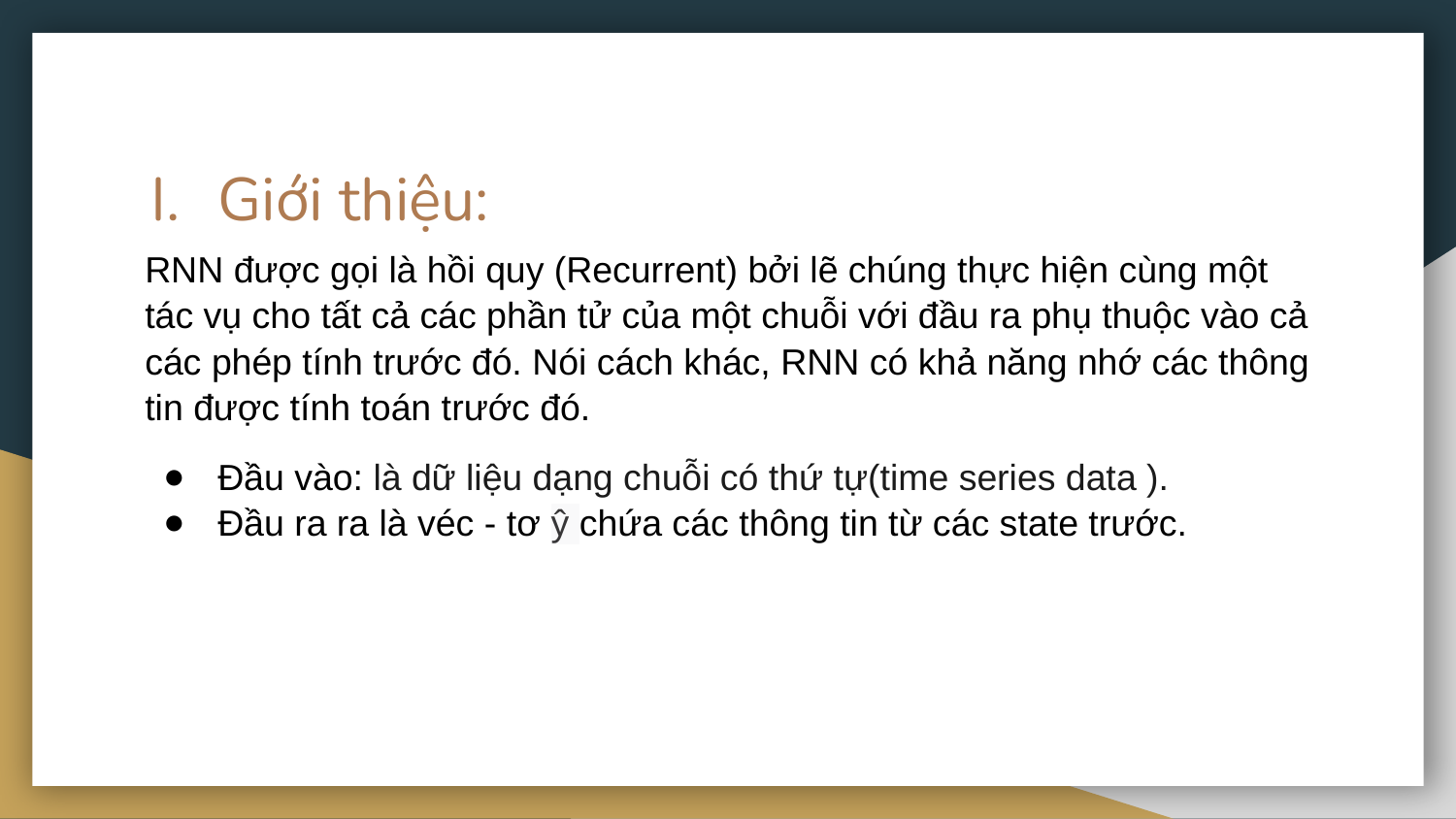

# Giới thiệu:

RNN được gọi là hồi quy (Recurrent) bởi lẽ chúng thực hiện cùng một tác vụ cho tất cả các phần tử của một chuỗi với đầu ra phụ thuộc vào cả các phép tính trước đó. Nói cách khác, RNN có khả năng nhớ các thông tin được tính toán trước đó.
Đầu vào: là dữ liệu dạng chuỗi có thứ tự(time series data ).
Đầu ra ra là véc - tơ ŷ chứa các thông tin từ các state trước.